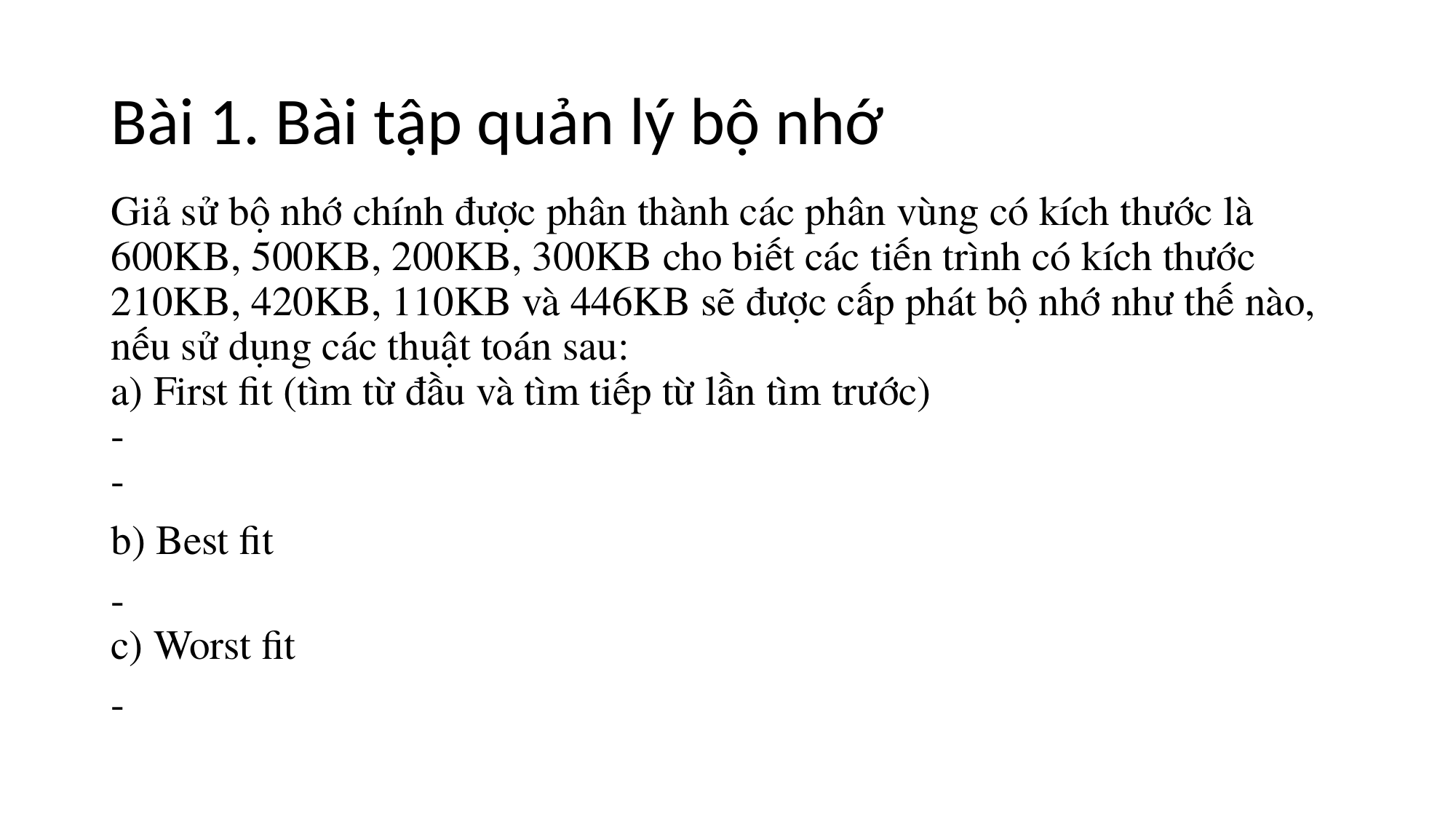

# Bài 1. Bài tập quản lý bộ nhớ
Giả sử bộ nhớ chính được phân thành các phân vùng có kích thước là 600KB, 500KB, 200KB, 300KB cho biết các tiến trình có kích thước 210KB, 420KB, 110KB và 446KB sẽ được cấp phát bộ nhớ như thế nào, nếu sử dụng các thuật toán sau:
a) First fit (tìm từ đầu và tìm tiếp từ lần tìm trước)
-
-
b) Best fit
-
c) Worst fit
-